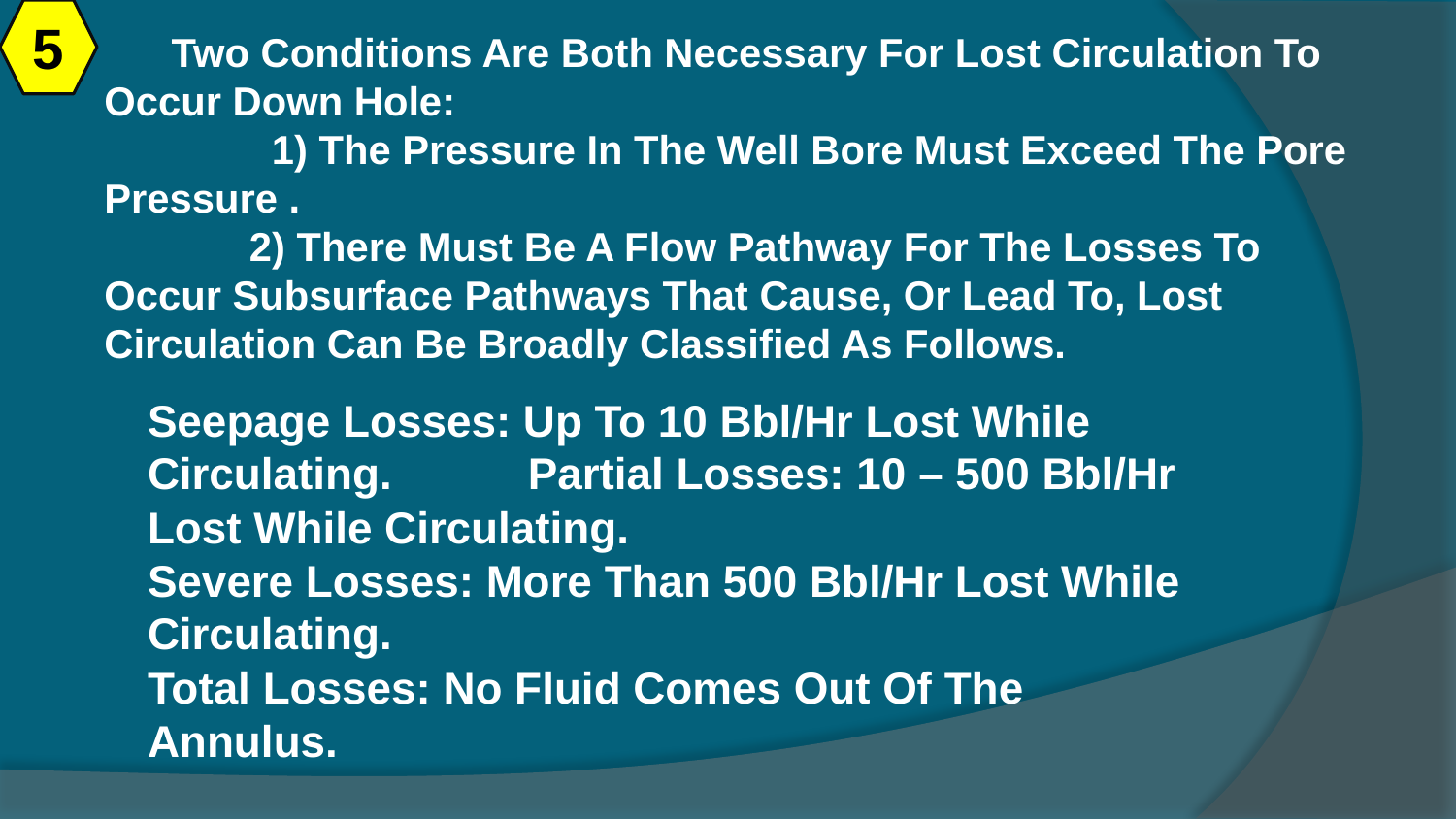

5
# Two Conditions Are Both Necessary For Lost Circulation To Occur Down Hole: 1) The Pressure In The Well Bore Must Exceed The Pore Pressure . 2) There Must Be A Flow Pathway For The Losses To Occur Subsurface Pathways That Cause, Or Lead To, Lost Circulation Can Be Broadly Classified As Follows.
Seepage Losses: Up To 10 Bbl/Hr Lost While Circulating.           Partial Losses: 10 – 500 Bbl/Hr Lost While Circulating.
Severe Losses: More Than 500 Bbl/Hr Lost While Circulating.
Total Losses: No Fluid Comes Out Of The Annulus.